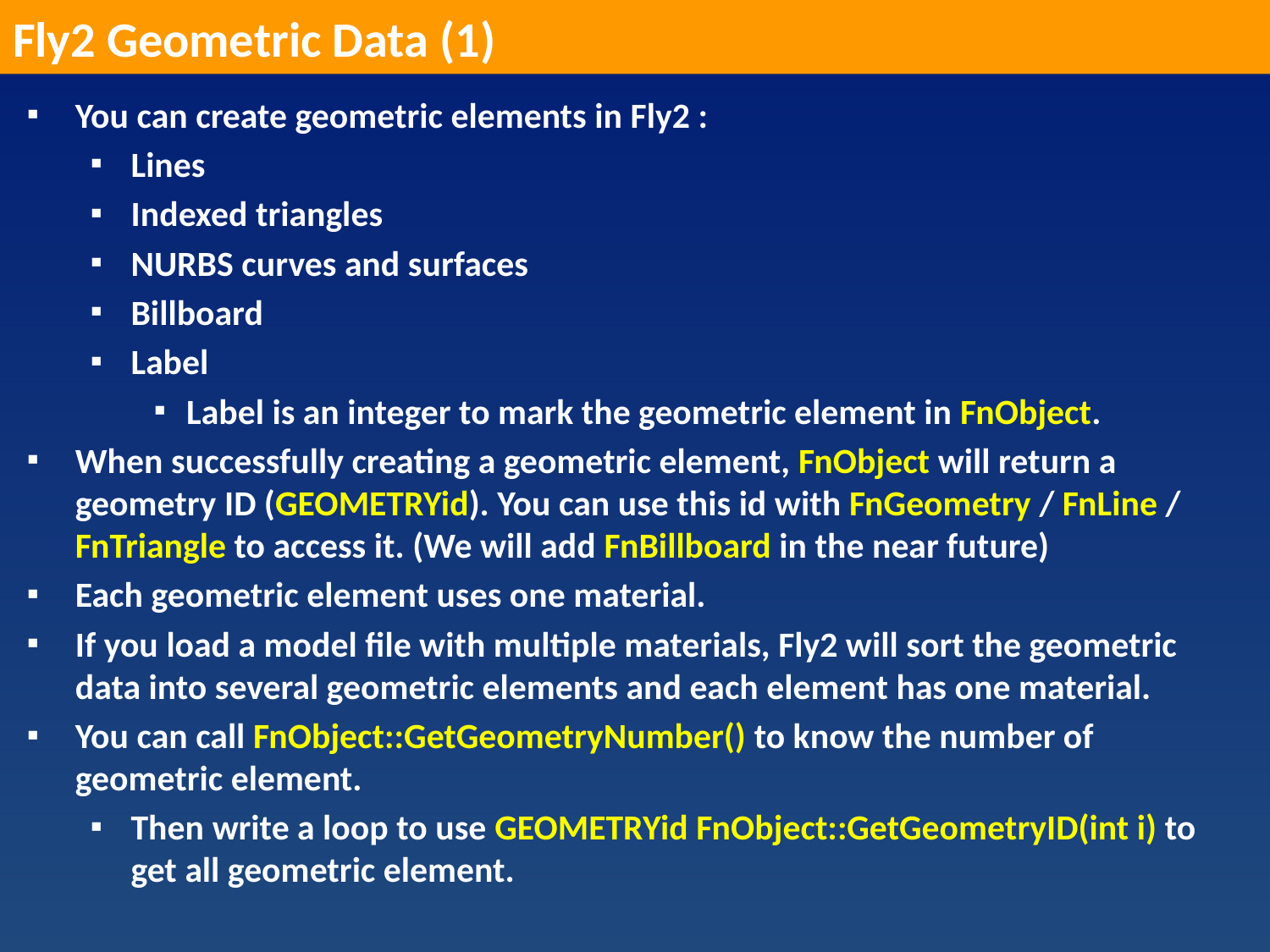

Fly2 Geometric Data (1)
You can create geometric elements in Fly2 :
Lines
Indexed triangles
NURBS curves and surfaces
Billboard
Label
Label is an integer to mark the geometric element in FnObject.
When successfully creating a geometric element, FnObject will return a geometry ID (GEOMETRYid). You can use this id with FnGeometry / FnLine / FnTriangle to access it. (We will add FnBillboard in the near future)
Each geometric element uses one material.
If you load a model file with multiple materials, Fly2 will sort the geometric data into several geometric elements and each element has one material.
You can call FnObject::GetGeometryNumber() to know the number of geometric element.
Then write a loop to use GEOMETRYid FnObject::GetGeometryID(int i) to get all geometric element.